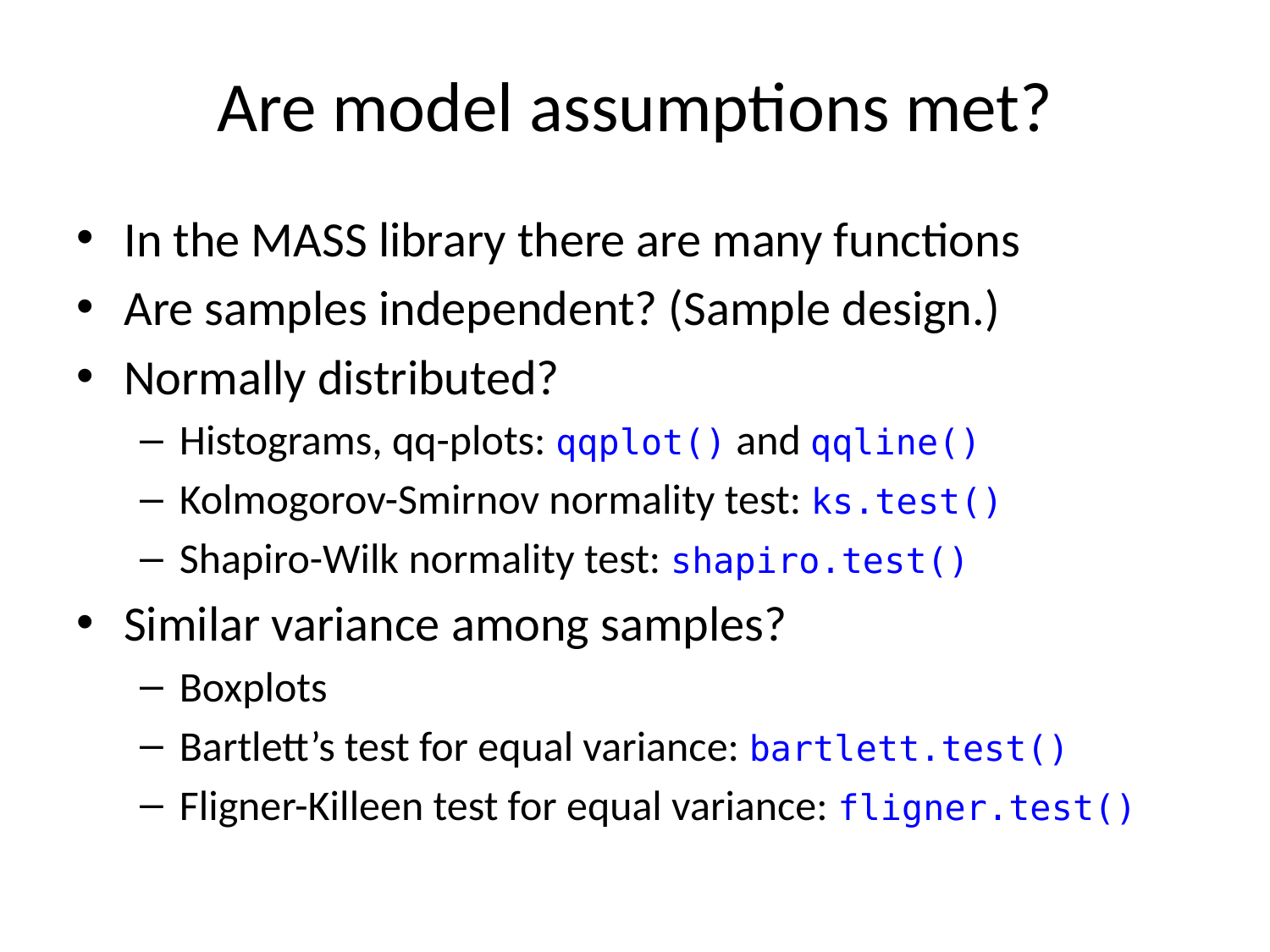

# Are model assumptions met?
In the MASS library there are many functions
Are samples independent? (Sample design.)
Normally distributed?
Histograms, qq-plots: qqplot() and qqline()
Kolmogorov-Smirnov normality test: ks.test()
Shapiro-Wilk normality test: shapiro.test()
Similar variance among samples?
Boxplots
Bartlett’s test for equal variance: bartlett.test()
Fligner-Killeen test for equal variance: fligner.test()